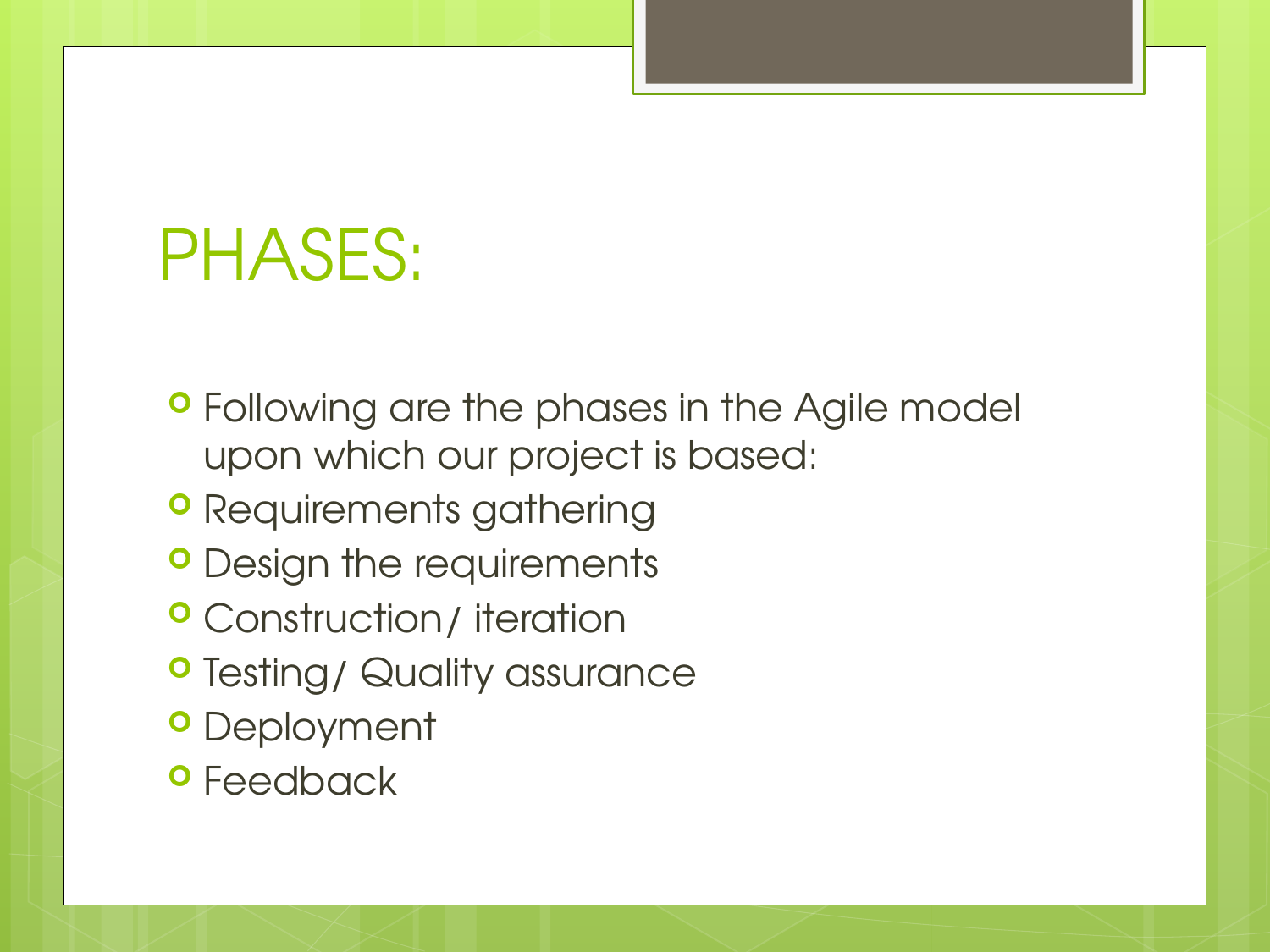

# PHASES:

Following are the phases in the Agile model upon which our project is based:
Requirements gathering
Design the requirements
Construction/ iteration
Testing/ Quality assurance
Deployment
Feedback